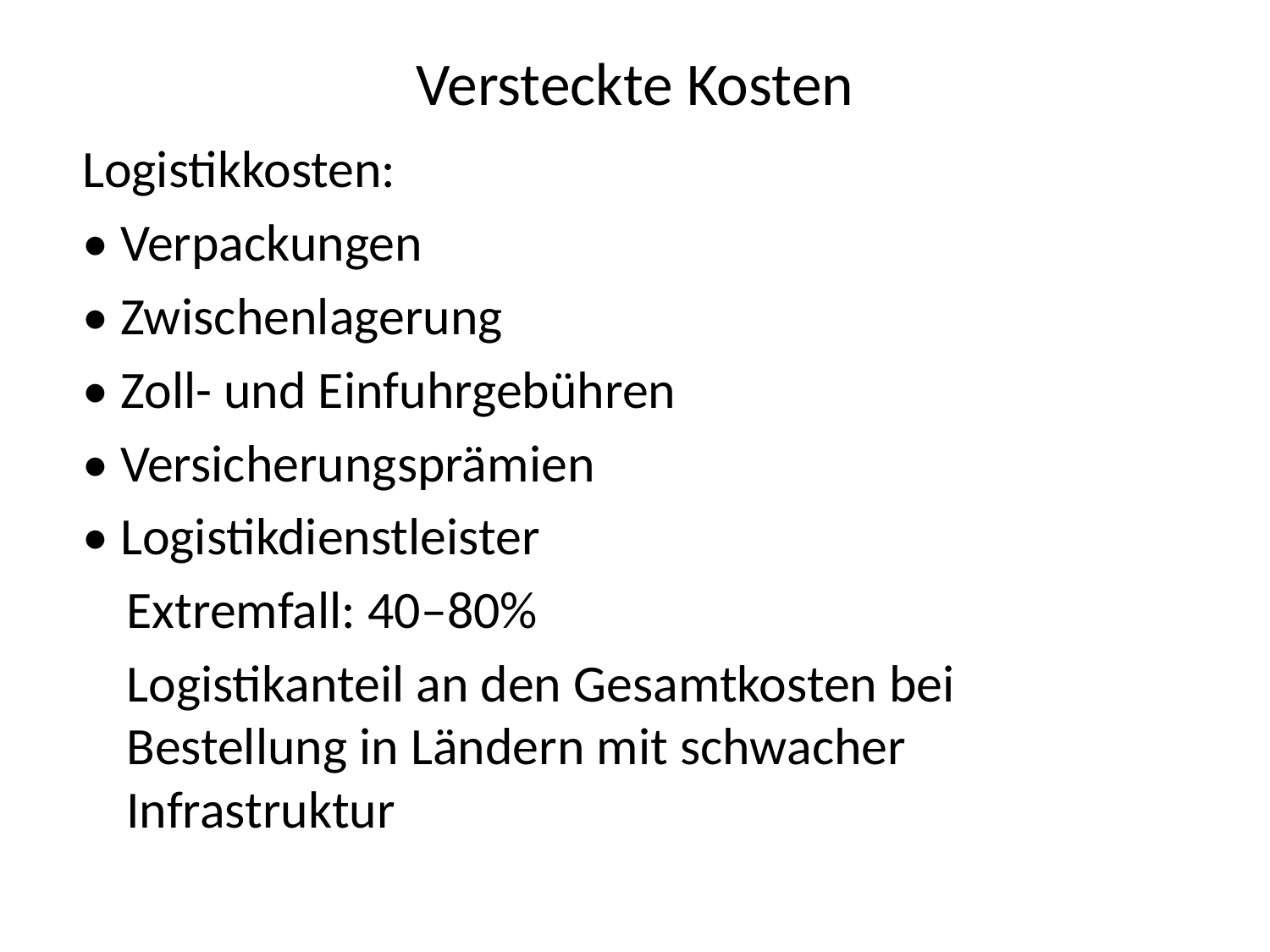

# Versteckte Kosten
Logistikkosten:
• Verpackungen
• Zwischenlagerung
• Zoll- und Einfuhrgebühren
• Versicherungsprämien
• Logistikdienstleister
		Extremfall: 40–80%
		Logistikanteil an den Gesamtkosten bei 	Bestellung in Ländern mit schwacher 	Infrastruktur